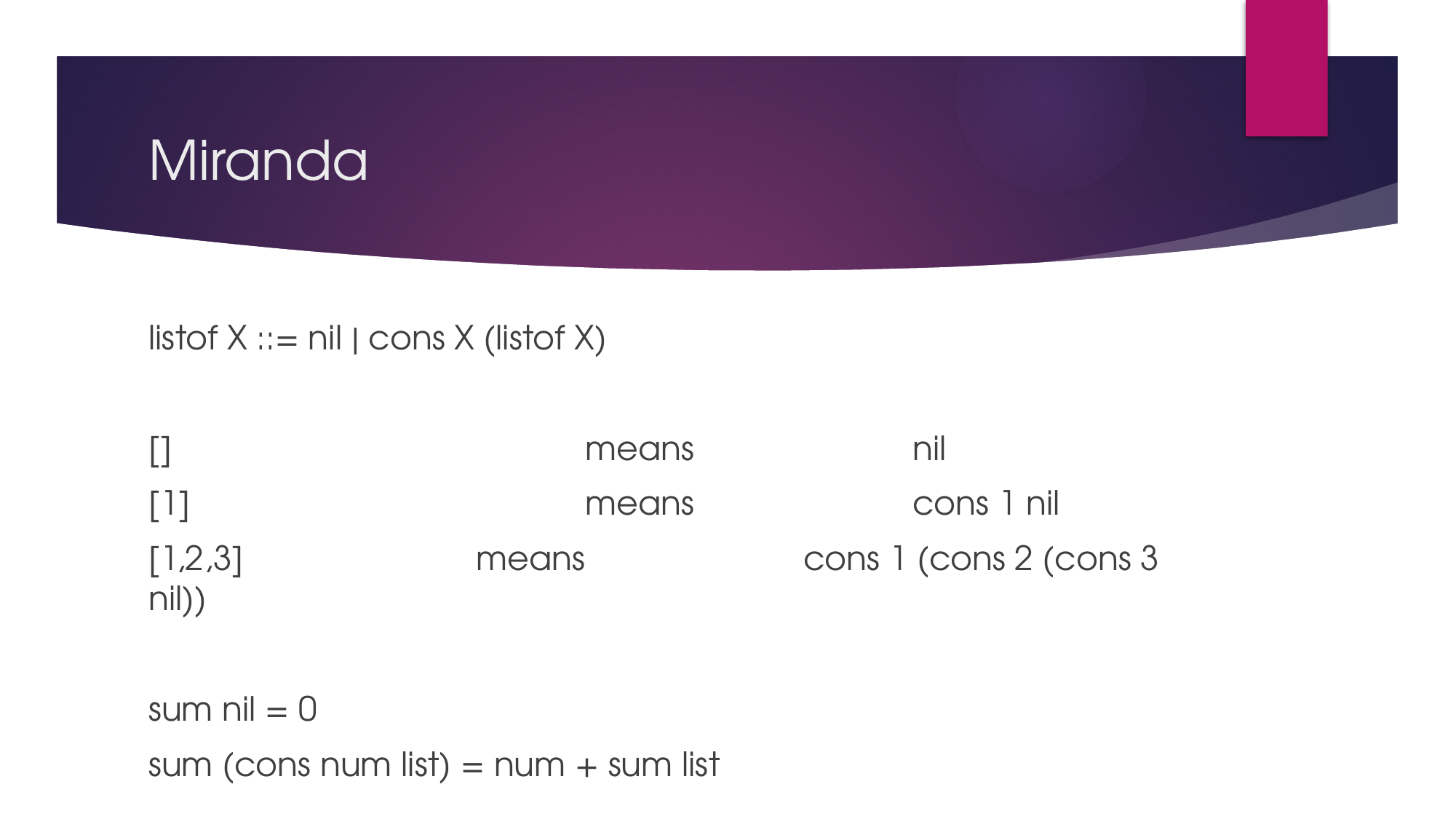

# Miranda
listof X ::= nil | cons X (listof X)

[]				means 		nil
[1]				means 		cons 1 nil
[1,2,3]			means 		cons 1 (cons 2 (cons 3 nil))

sum nil = 0
sum (cons num list) = num + sum list